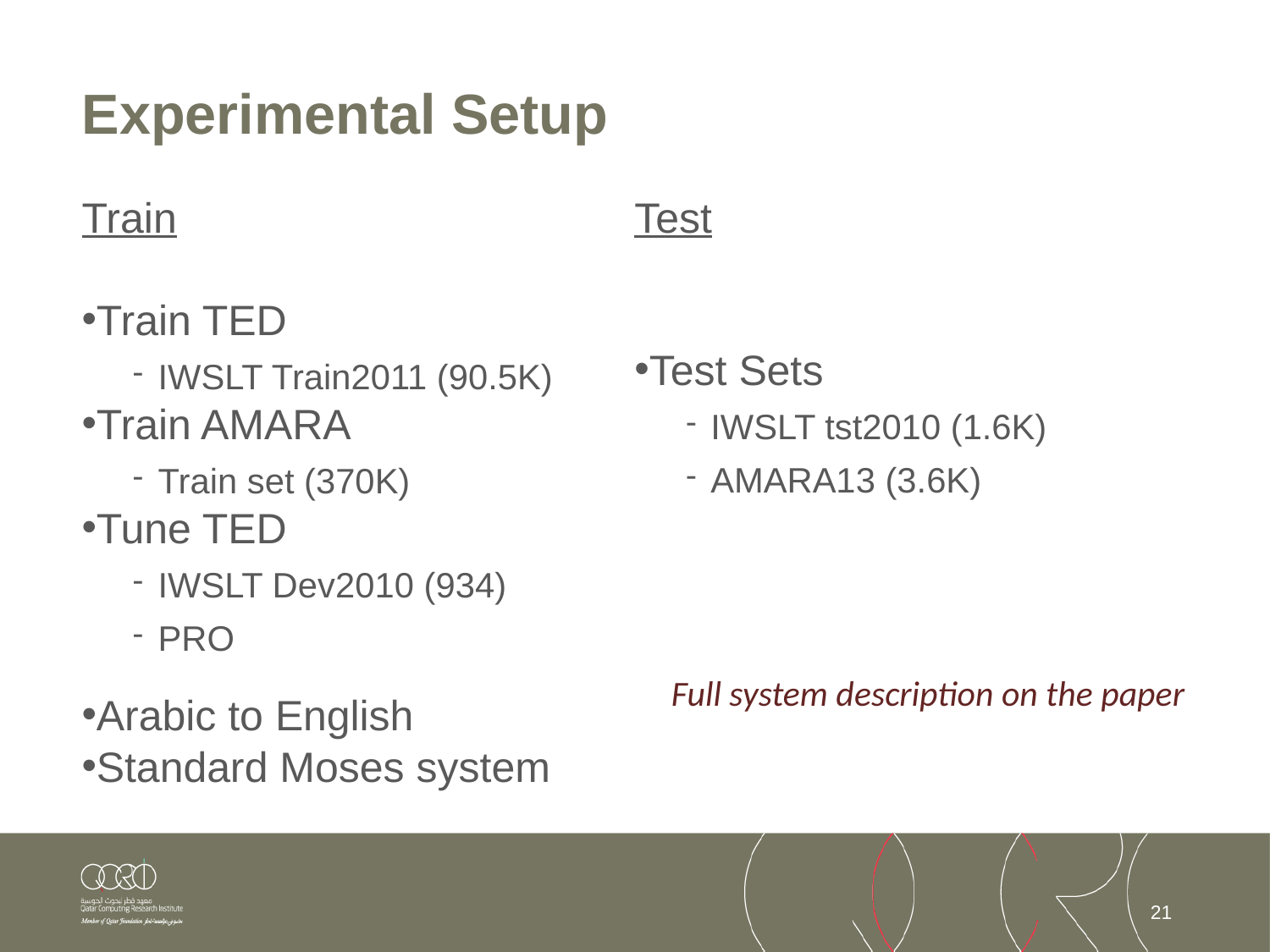

# Experimental Setup
Train

Train TED
IWSLT Train2011 (90.5K)
Train AMARA
Train set (370K)
Tune TED
IWSLT Dev2010 (934)
PRO

Arabic to English
Standard Moses system

Test

Test Sets
IWSLT tst2010 (1.6K)
AMARA13 (3.6K)
Full system description on the paper